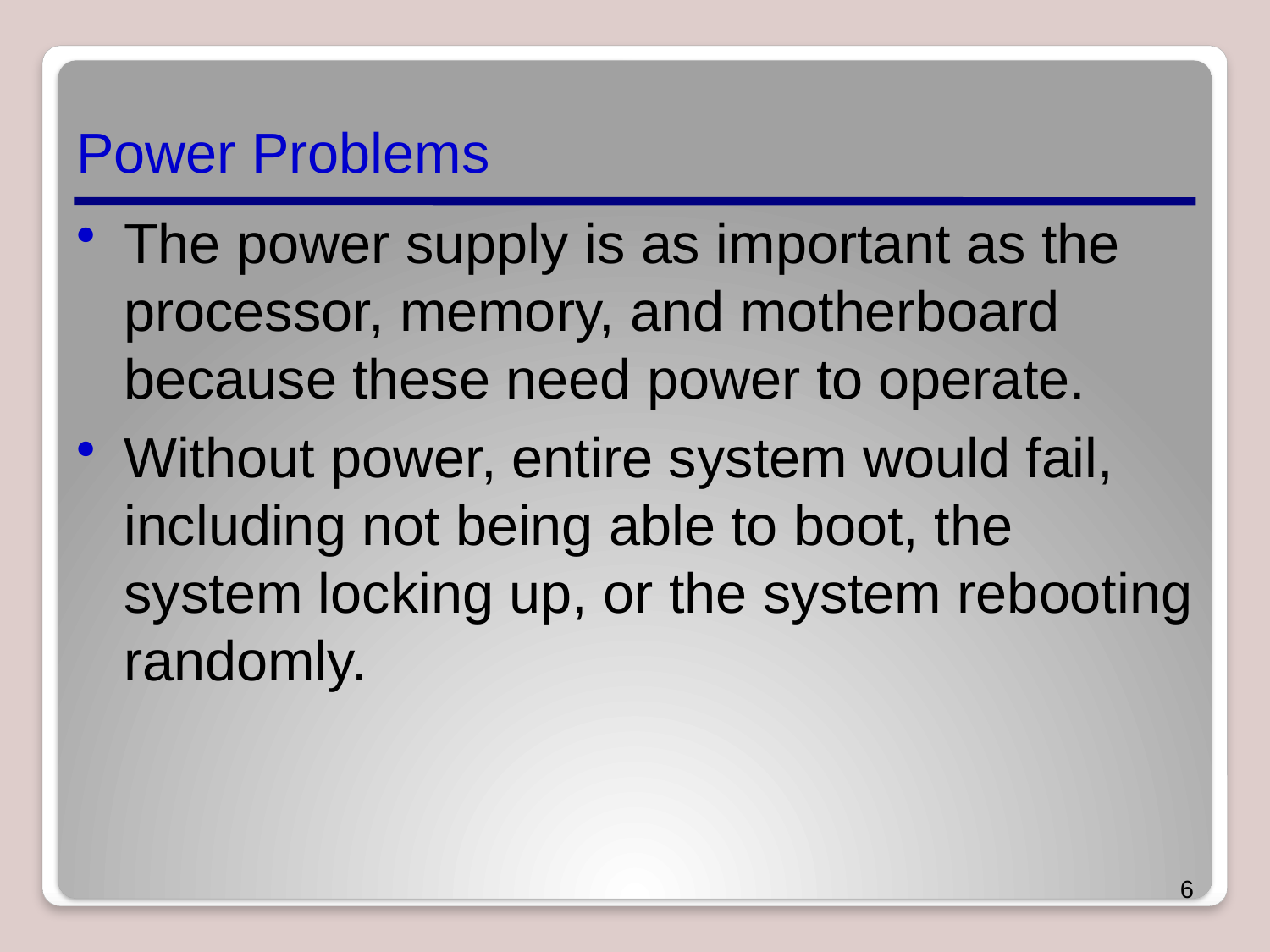

# Power Problems
The power supply is as important as the processor, memory, and motherboard because these need power to operate.
Without power, entire system would fail, including not being able to boot, the system locking up, or the system rebooting randomly.
6